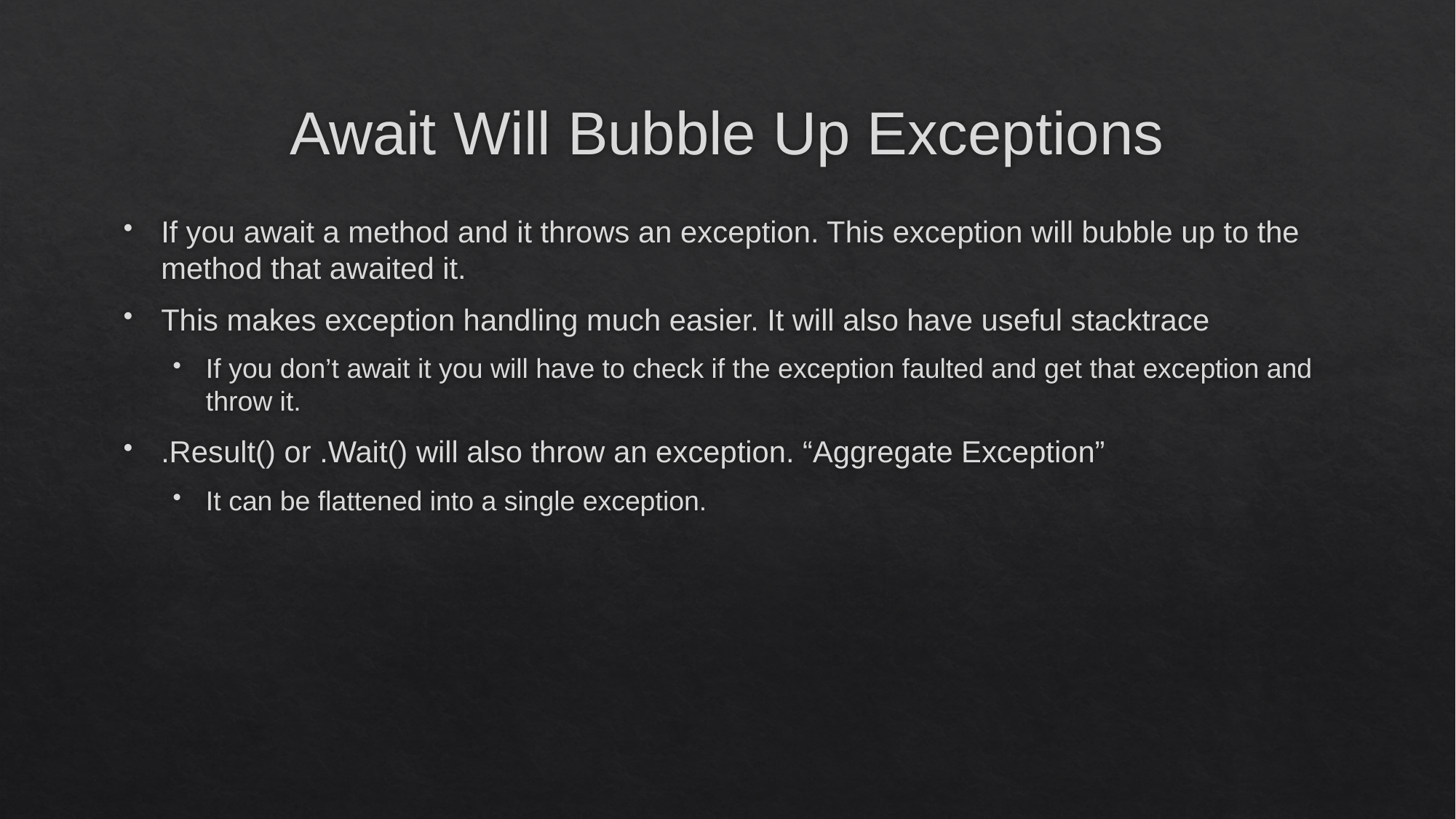

# Await Will Bubble Up Exceptions
If you await a method and it throws an exception. This exception will bubble up to the method that awaited it.
This makes exception handling much easier. It will also have useful stacktrace
If you don’t await it you will have to check if the exception faulted and get that exception and throw it.
.Result() or .Wait() will also throw an exception. “Aggregate Exception”
It can be flattened into a single exception.